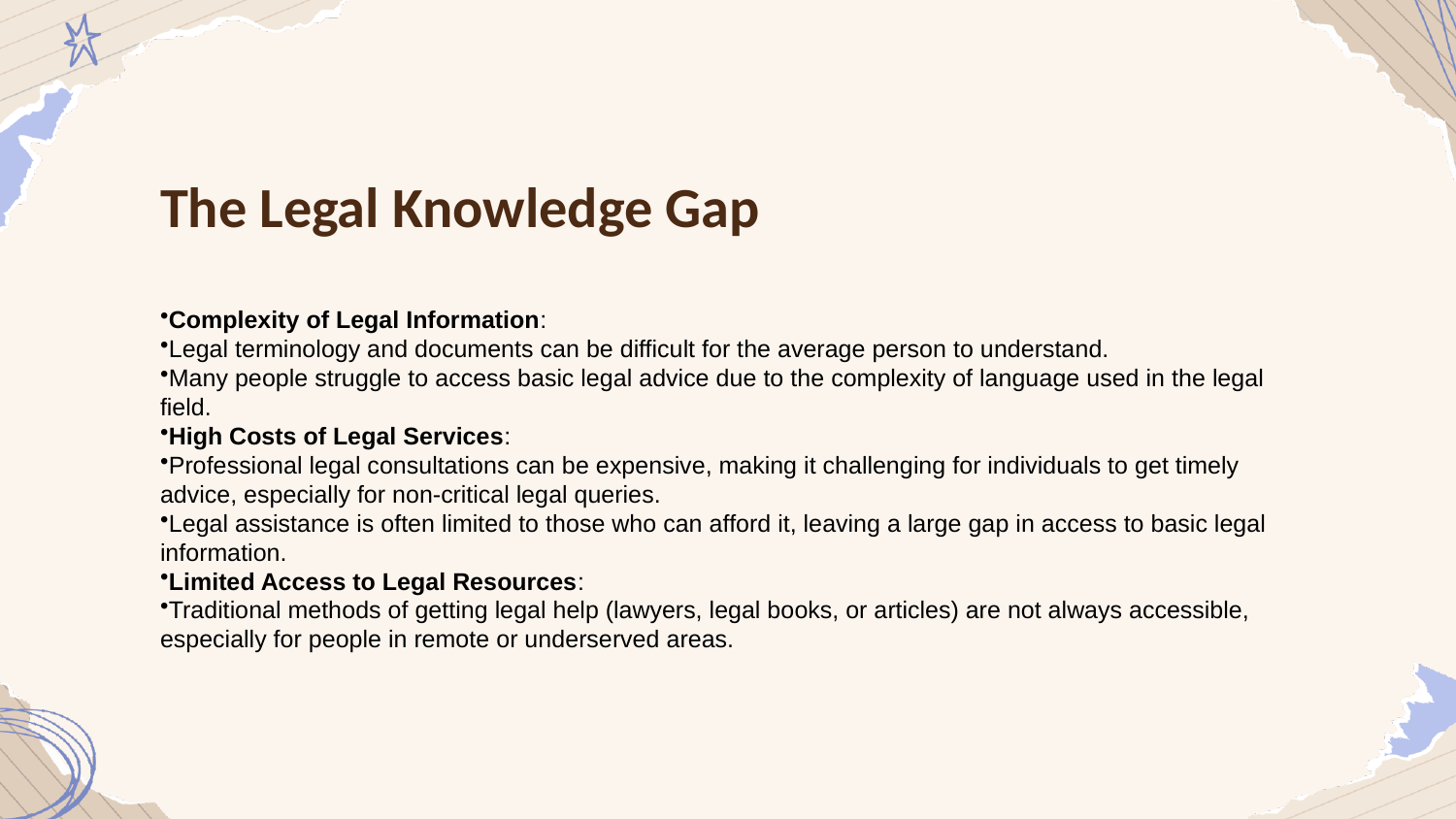

The Legal Knowledge Gap
Complexity of Legal Information:
Legal terminology and documents can be difficult for the average person to understand.
Many people struggle to access basic legal advice due to the complexity of language used in the legal field.
High Costs of Legal Services:
Professional legal consultations can be expensive, making it challenging for individuals to get timely advice, especially for non-critical legal queries.
Legal assistance is often limited to those who can afford it, leaving a large gap in access to basic legal information.
Limited Access to Legal Resources:
Traditional methods of getting legal help (lawyers, legal books, or articles) are not always accessible, especially for people in remote or underserved areas.